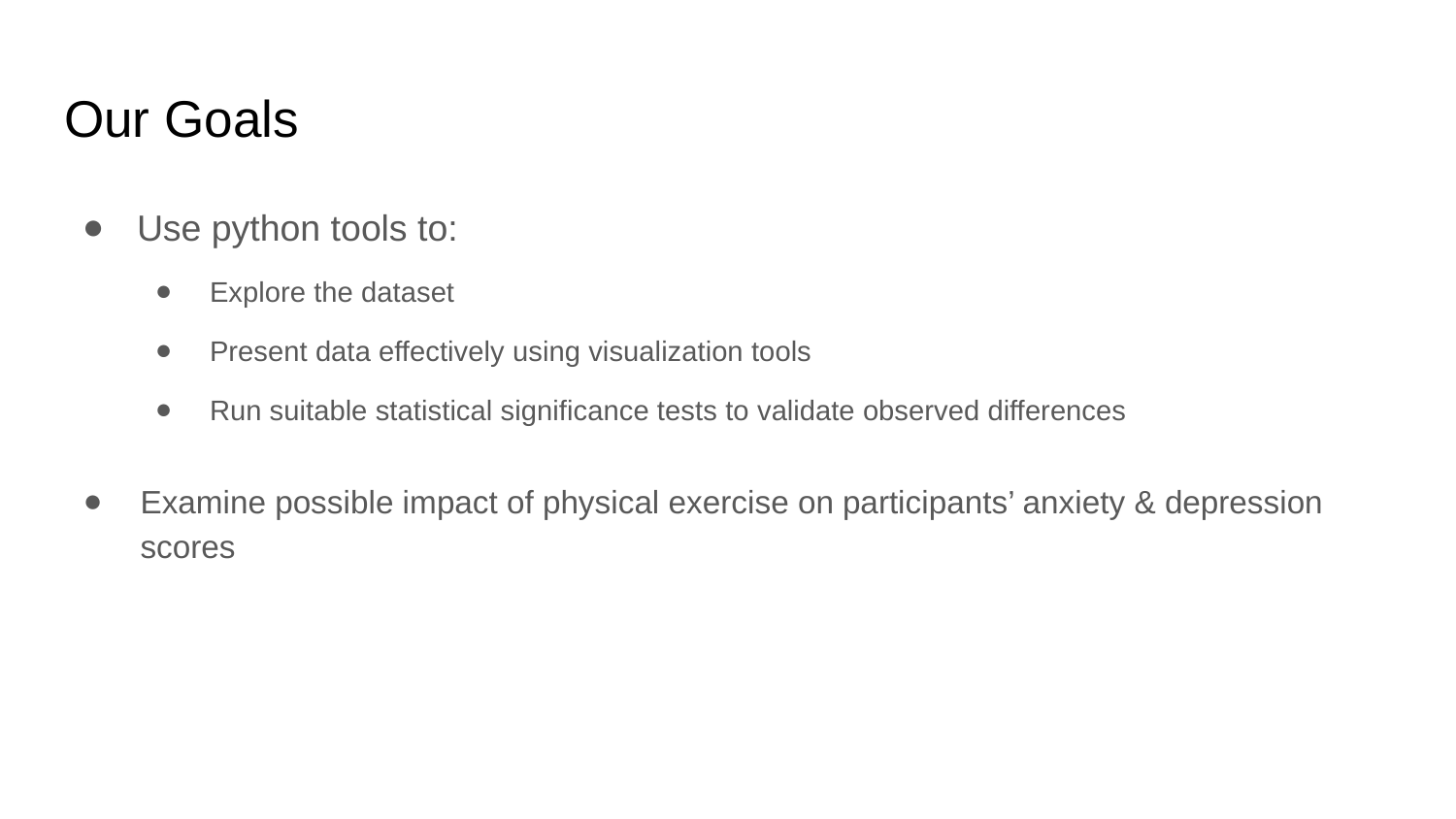

# Our Goals
Use python tools to:
Explore the dataset
Present data effectively using visualization tools
Run suitable statistical significance tests to validate observed differences

Examine possible impact of physical exercise on participants’ anxiety & depression scores